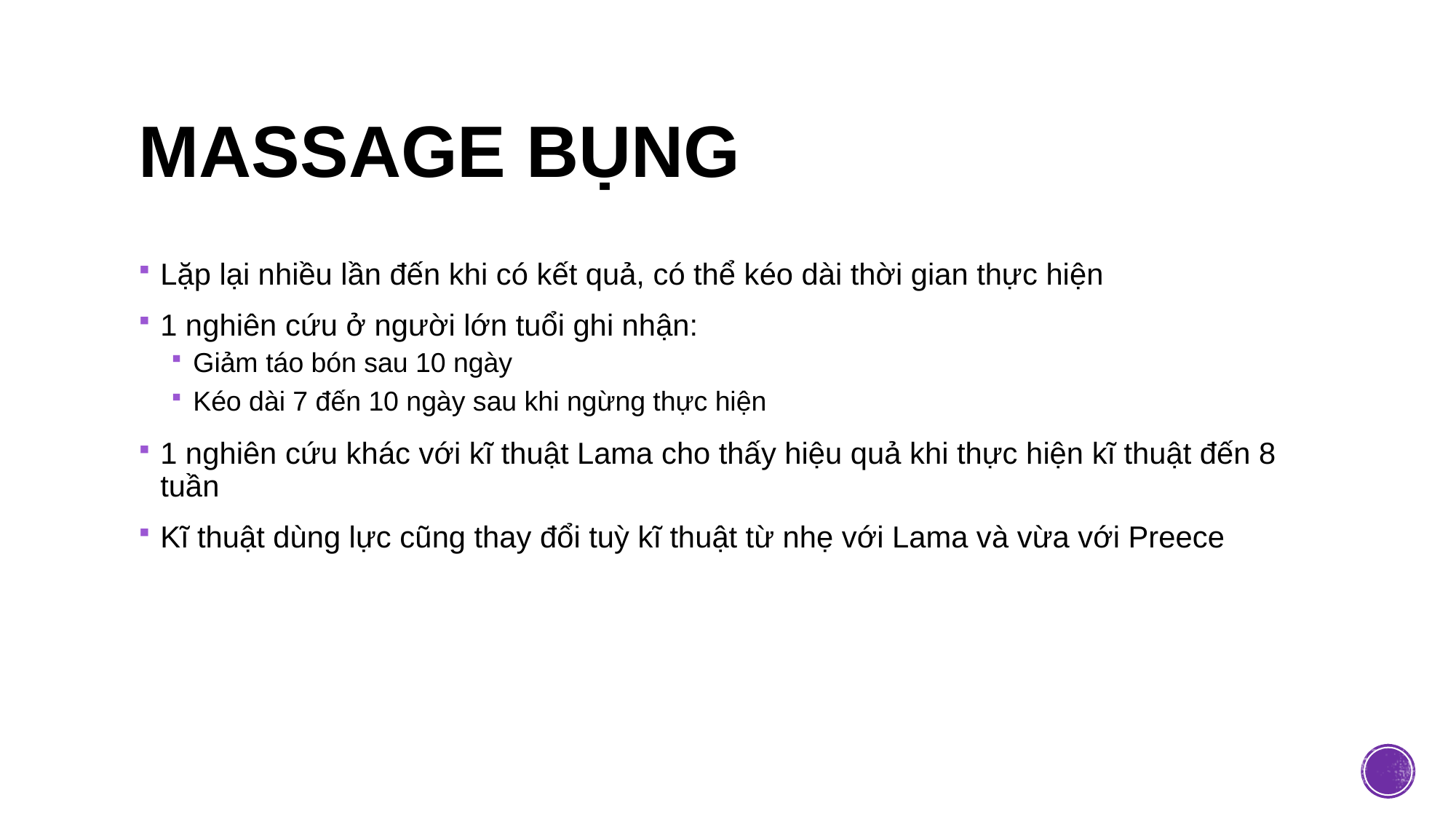

# MASSAGE BỤNG
Lặp lại nhiều lần đến khi có kết quả, có thể kéo dài thời gian thực hiện
1 nghiên cứu ở người lớn tuổi ghi nhận:
Giảm táo bón sau 10 ngày
Kéo dài 7 đến 10 ngày sau khi ngừng thực hiện
1 nghiên cứu khác với kĩ thuật Lama cho thấy hiệu quả khi thực hiện kĩ thuật đến 8 tuần
Kĩ thuật dùng lực cũng thay đổi tuỳ kĩ thuật từ nhẹ với Lama và vừa với Preece